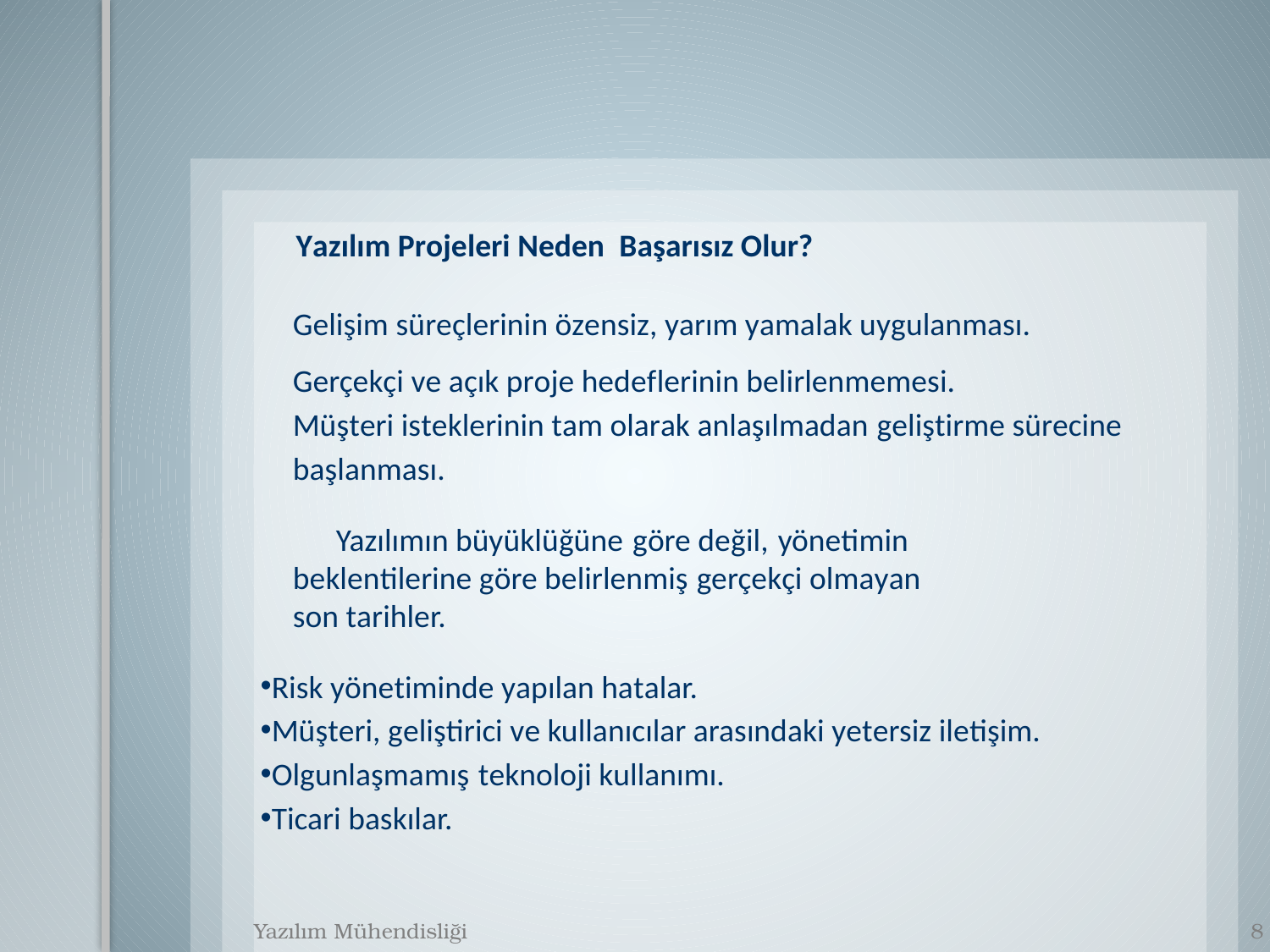

Yazılım Projeleri Neden  Başarısız Olur?

Gelişim süreçlerinin özensiz, yarım yamalak uygulanması.

Gerçekçi ve açık proje hedeflerinin belirlenmemesi.
Müşteri isteklerinin tam olarak anlaşılmadan geliştirme sürecine başlanması.

      Yazılımın büyüklüğüne göre değil, yönetimin

beklentilerine göre belirlenmiş gerçekçi olmayan

son tarihler.

Risk yönetiminde yapılan hatalar.
Müşteri, geliştirici ve kullanıcılar arasındaki yetersiz iletişim.
Olgunlaşmamış teknoloji kullanımı.
Ticari baskılar.
Yazılım Mühendisliği
8